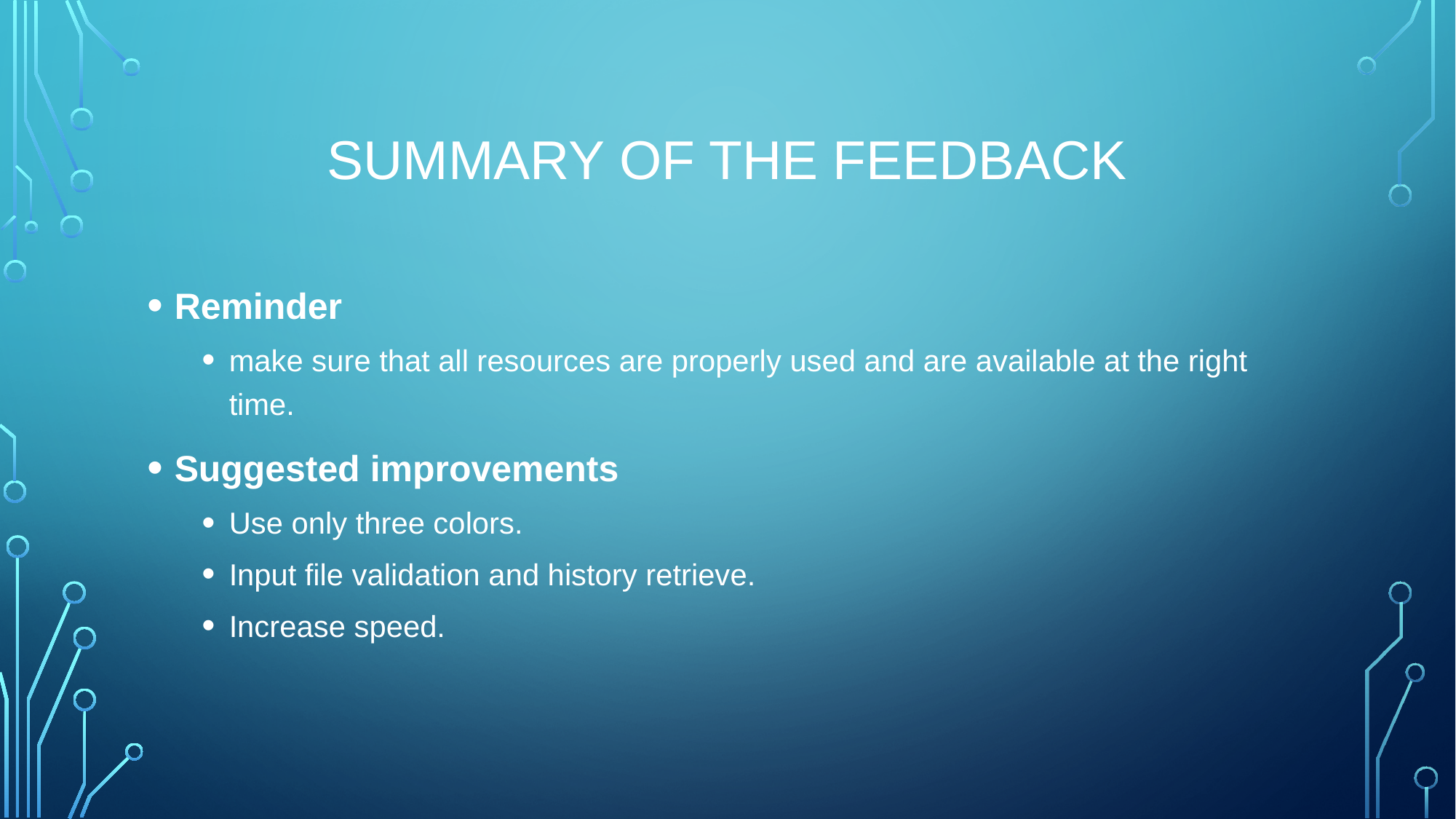

# Summary of the feedback
Reminder
make sure that all resources are properly used and are available at the right time.
Suggested improvements
Use only three colors.
Input file validation and history retrieve.
Increase speed.